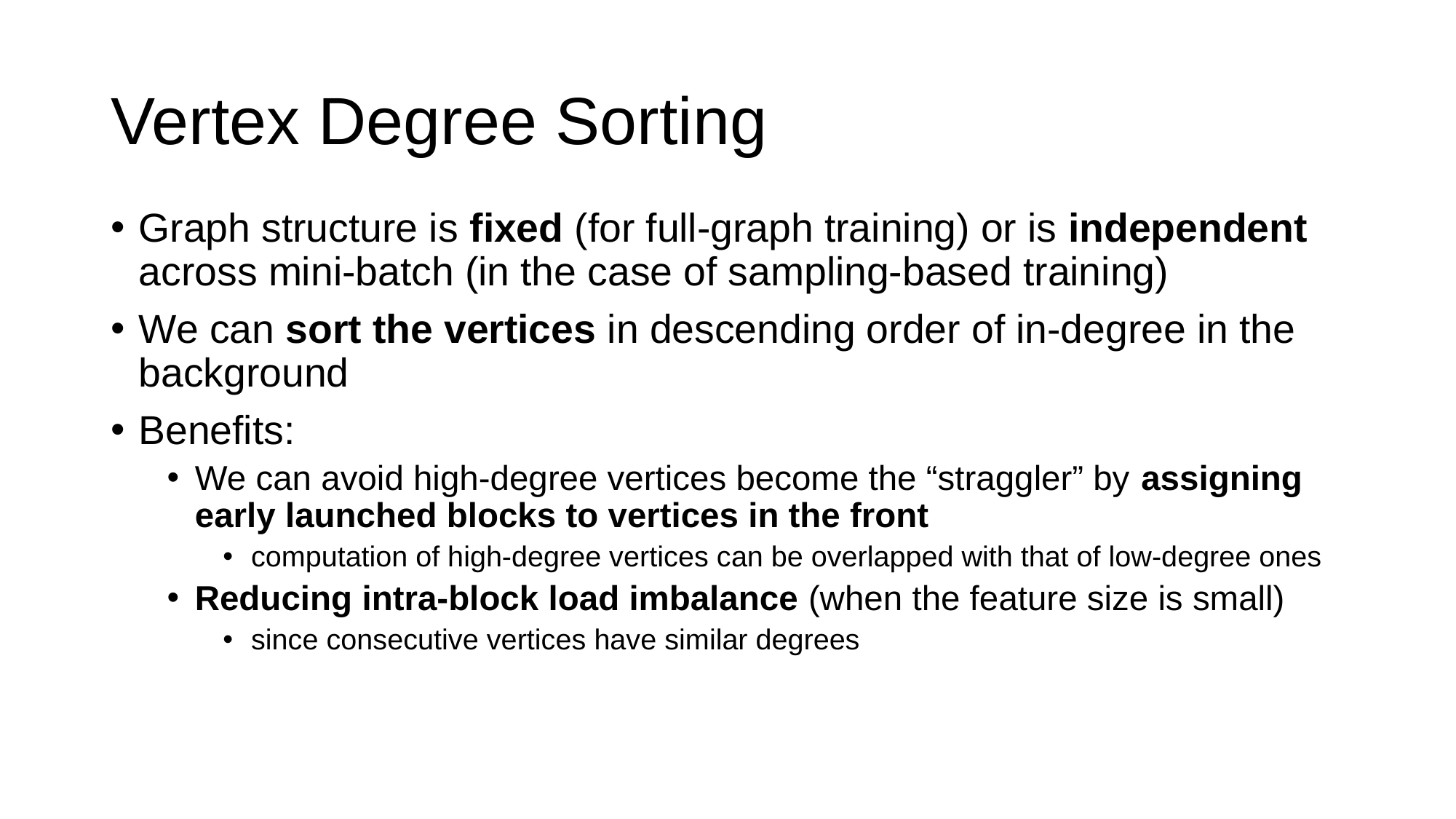

# Vertex Degree Sorting
Graph structure is fixed (for full-graph training) or is independent across mini-batch (in the case of sampling-based training)
We can sort the vertices in descending order of in-degree in the background
Benefits:
We can avoid high-degree vertices become the “straggler” by assigning early launched blocks to vertices in the front
computation of high-degree vertices can be overlapped with that of low-degree ones
Reducing intra-block load imbalance (when the feature size is small)
since consecutive vertices have similar degrees